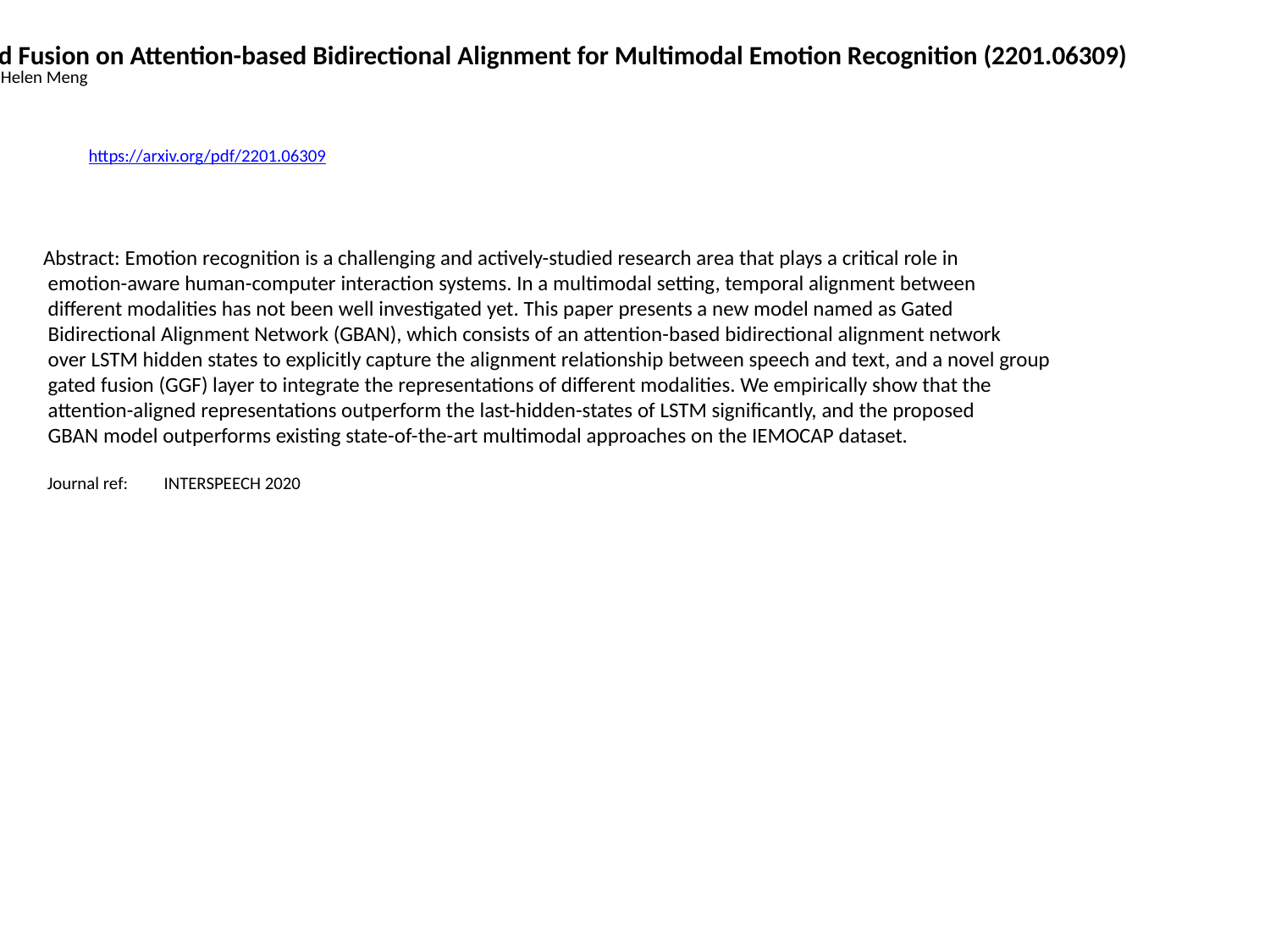

Group Gated Fusion on Attention-based Bidirectional Alignment for Multimodal Emotion Recognition (2201.06309)
Pengfei Liu,Kun Li,Helen Meng

https://arxiv.org/pdf/2201.06309

Abstract: Emotion recognition is a challenging and actively-studied research area that plays a critical role in
 emotion-aware human-computer interaction systems. In a multimodal setting, temporal alignment between
 different modalities has not been well investigated yet. This paper presents a new model named as Gated
 Bidirectional Alignment Network (GBAN), which consists of an attention-based bidirectional alignment network
 over LSTM hidden states to explicitly capture the alignment relationship between speech and text, and a novel group
 gated fusion (GGF) layer to integrate the representations of different modalities. We empirically show that the
 attention-aligned representations outperform the last-hidden-states of LSTM significantly, and the proposed
 GBAN model outperforms existing state-of-the-art multimodal approaches on the IEMOCAP dataset.
 Journal ref:         INTERSPEECH 2020